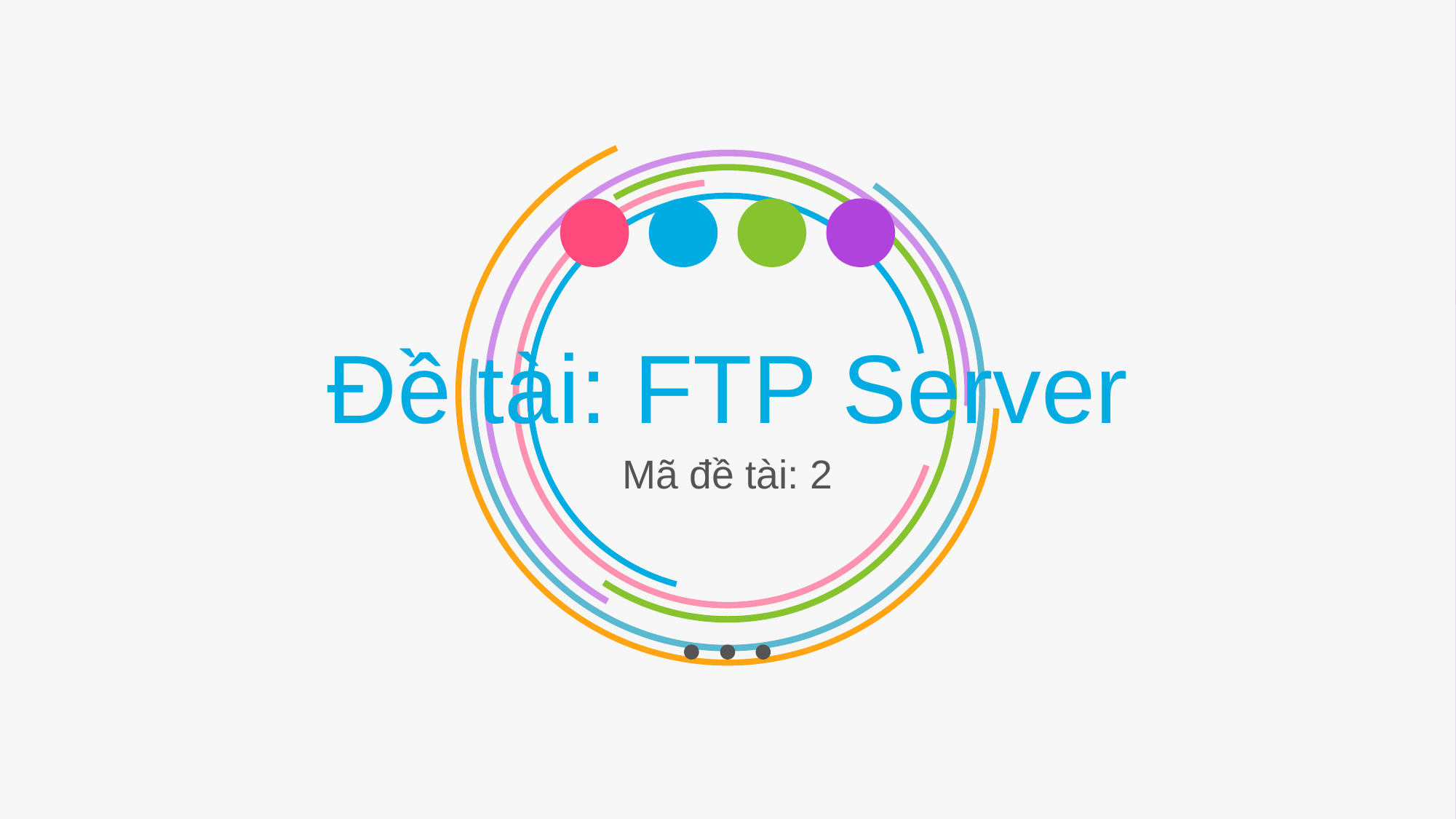

# Đề tài: FTP Server
Mã đề tài: 2